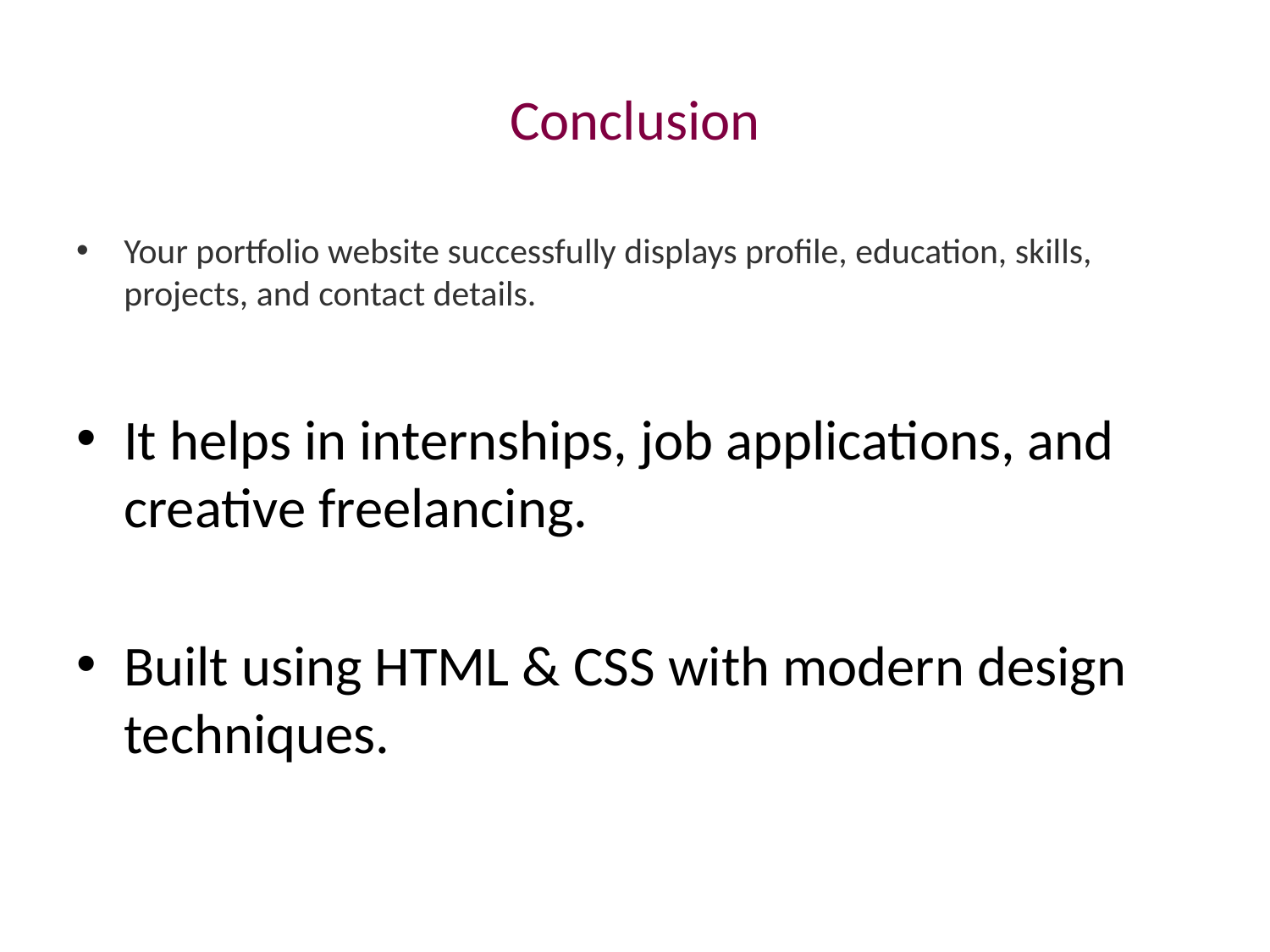

# Conclusion
Your portfolio website successfully displays profile, education, skills, projects, and contact details.

It helps in internships, job applications, and creative freelancing.

Built using HTML & CSS with modern design techniques.